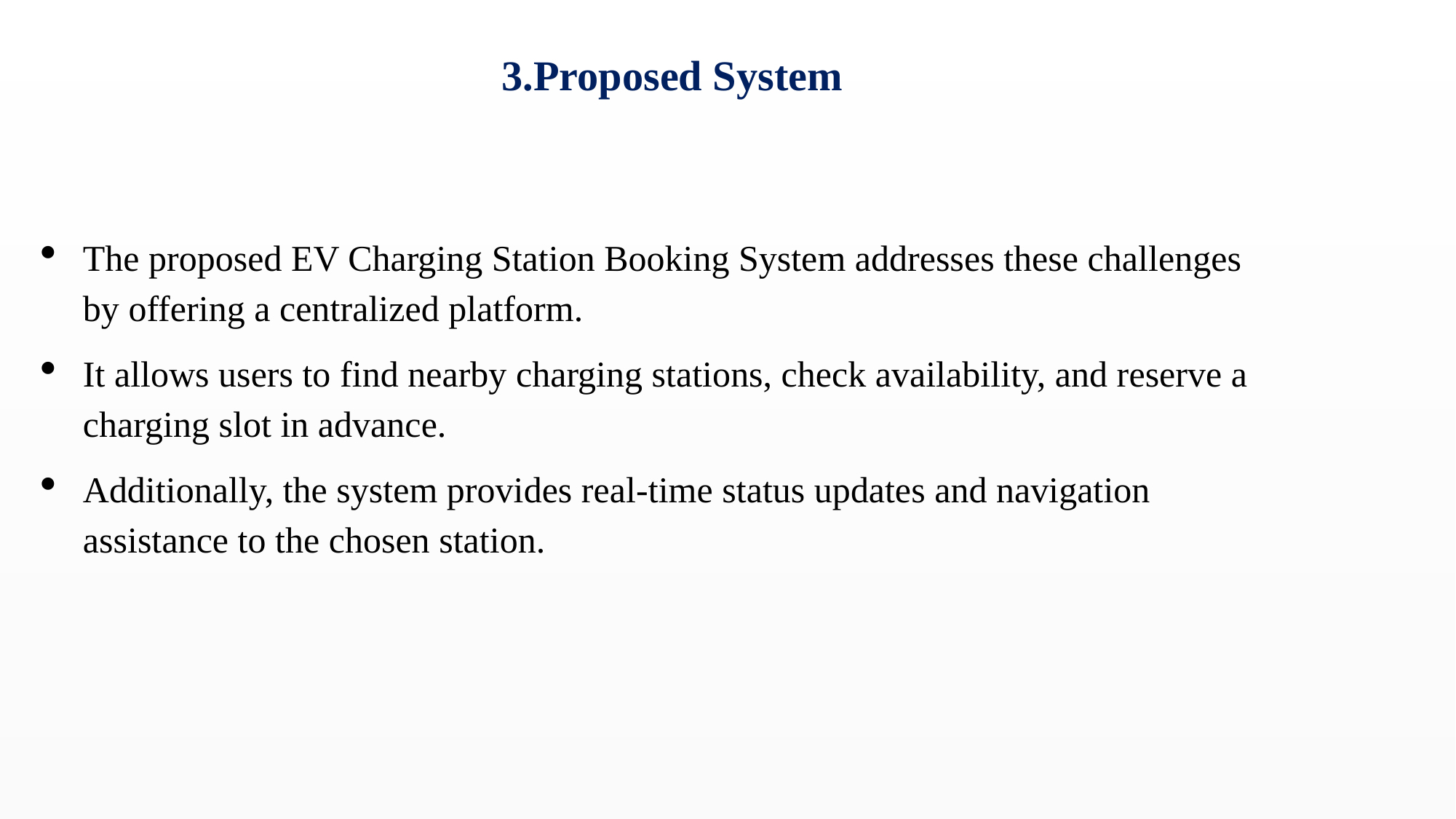

3.Proposed System

The proposed EV Charging Station Booking System addresses these challenges by offering a centralized platform.
It allows users to find nearby charging stations, check availability, and reserve a charging slot in advance.
Additionally, the system provides real-time status updates and navigation assistance to the chosen station.